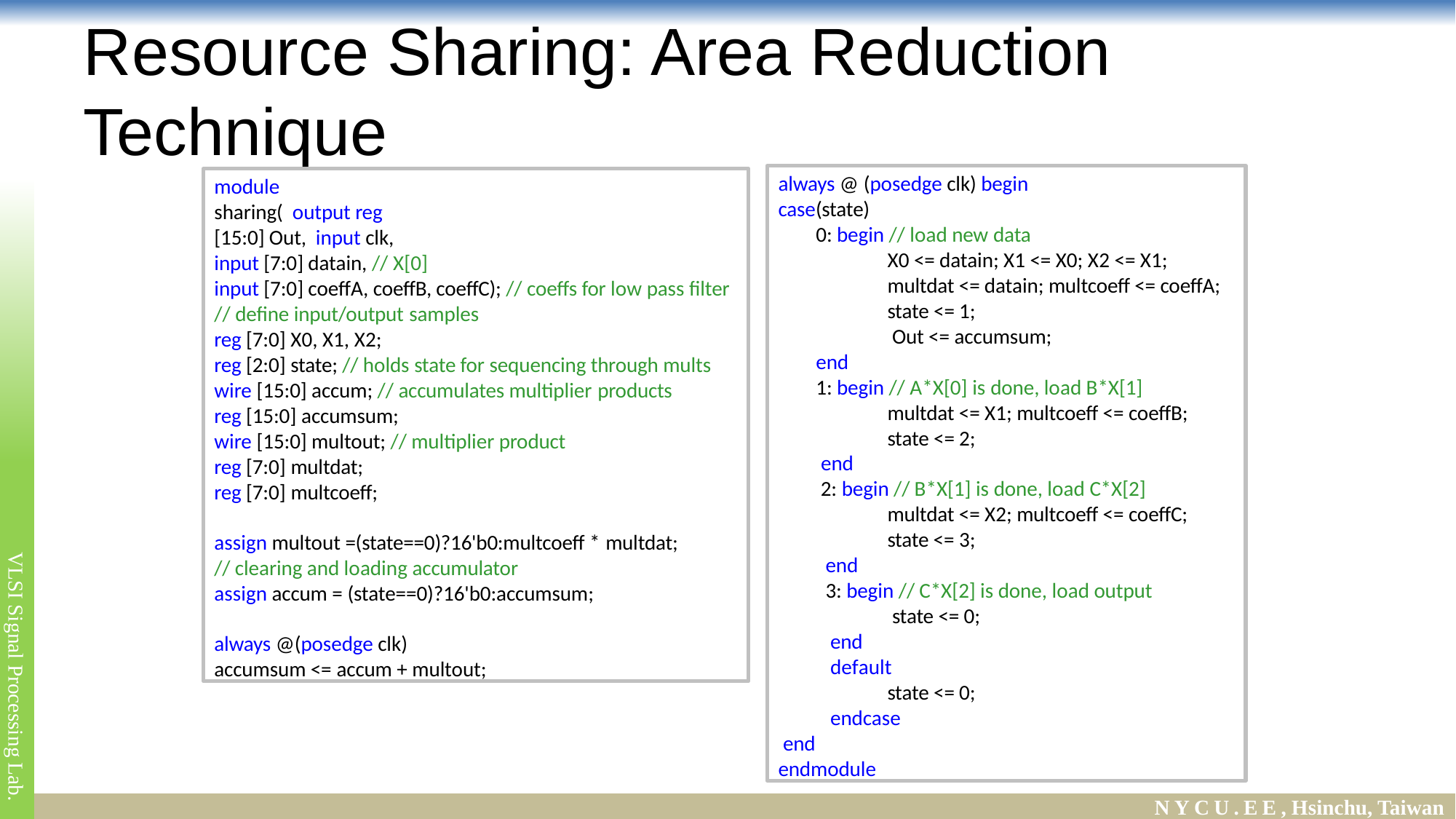

# Resource Sharing: Area Reduction Technique
always @ (posedge clk) begin
case(state)
0: begin // load new data
X0 <= datain; X1 <= X0; X2 <= X1;
multdat <= datain; multcoeff <= coeffA;  state <= 1;
Out <= accumsum;
end
1: begin // A*X[0] is done, load B*X[1]  multdat <= X1; multcoeff <= coeffB;  state <= 2;
end
2: begin // B*X[1] is done, load C*X[2]  multdat <= X2; multcoeff <= coeffC;  state <= 3;
end
3: begin // C*X[2] is done, load output  state <= 0;
end  default
state <= 0;
endcase  end  endmodule
module sharing(  output reg [15:0] Out,  input clk,
input [7:0] datain, // X[0]
input [7:0] coeffA, coeffB, coeffC); // coeffs for low pass filter
// define input/output samples
reg [7:0] X0, X1, X2;
reg [2:0] state; // holds state for sequencing through mults  wire [15:0] accum; // accumulates multiplier products
reg [15:0] accumsum;
wire [15:0] multout; // multiplier product  reg [7:0] multdat;
reg [7:0] multcoeff;

assign multout =(state==0)?16'b0:multcoeff * multdat;
// clearing and loading accumulator
assign accum = (state==0)?16'b0:accumsum;

always @(posedge clk)
accumsum <= accum + multout;